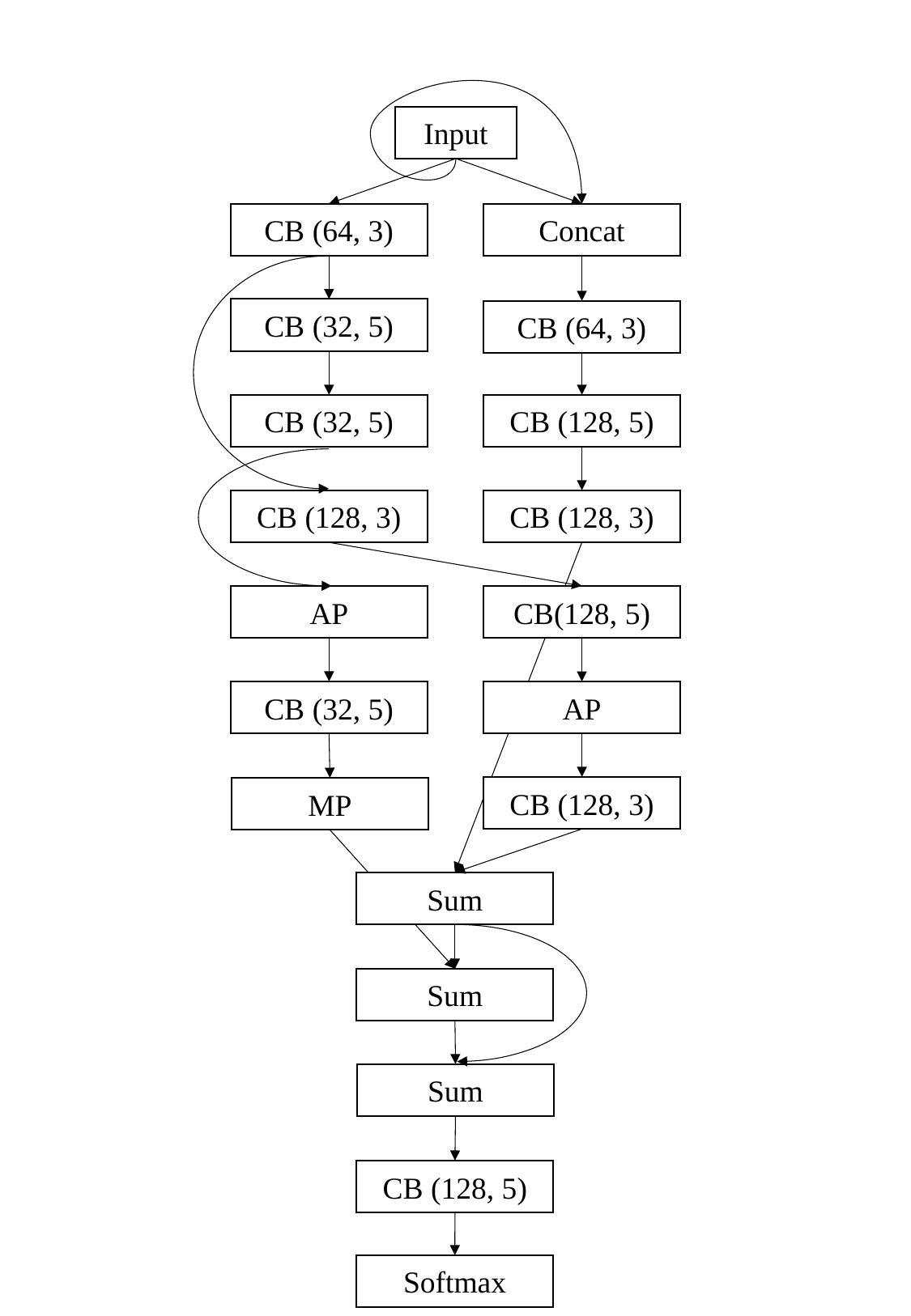

Input
CB (64, 3)
Concat

CB (32, 5)
CB (64, 3)
CB (32, 5)
CB (128, 5)

CB (128, 3)
CB (128, 3)
AP
CB(128, 5)
CB (32, 5)
AP
CB (128, 3)
MP
Sum

Sum
Sum
CB (128, 5)
Softmax